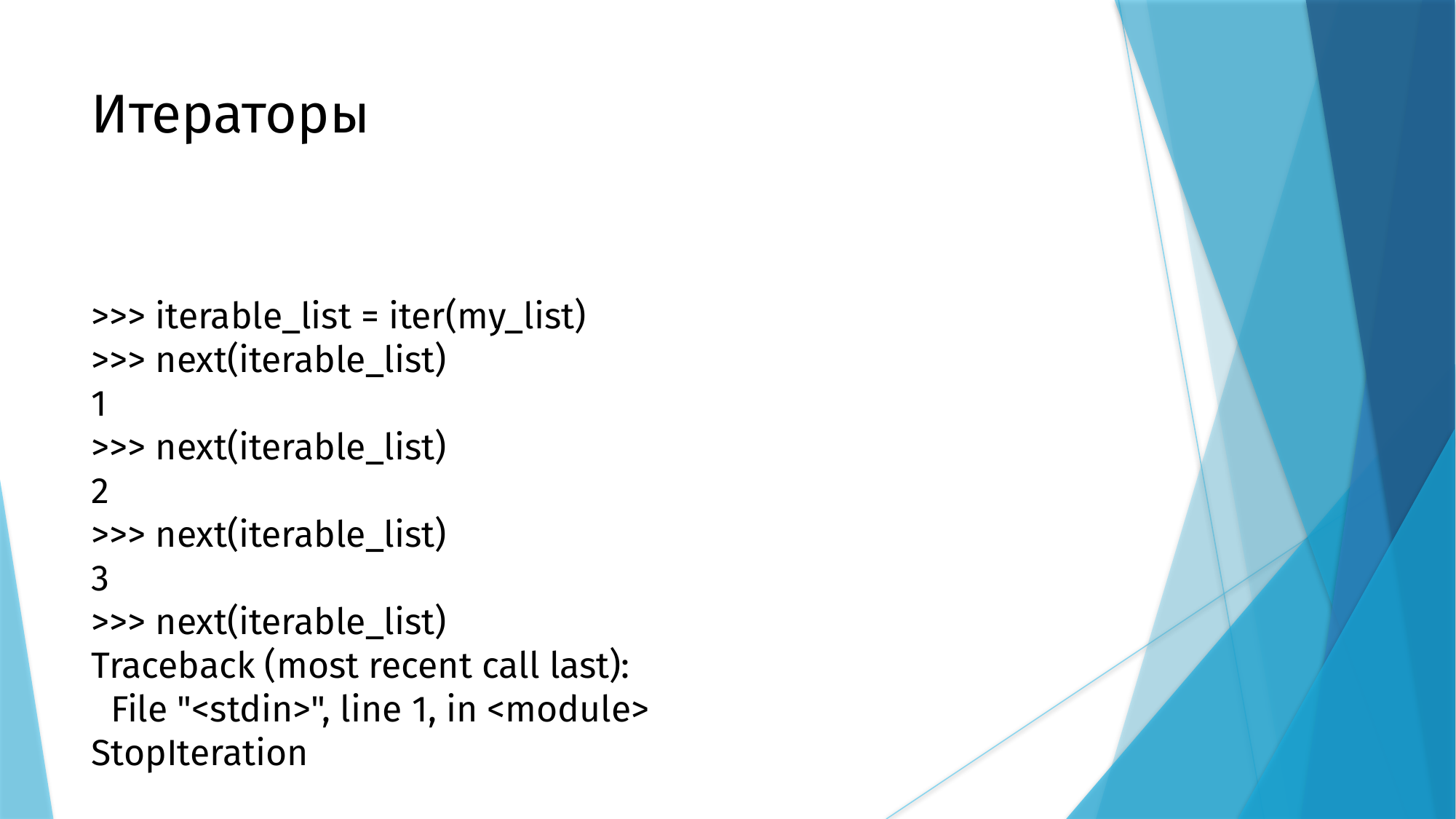

Итераторы
>>> iterable_list = iter(my_list)
>>> next(iterable_list)
1
>>> next(iterable_list)
2
>>> next(iterable_list)
3
>>> next(iterable_list)
Traceback (most recent call last):
  File "<stdin>", line 1, in <module>
StopIteration